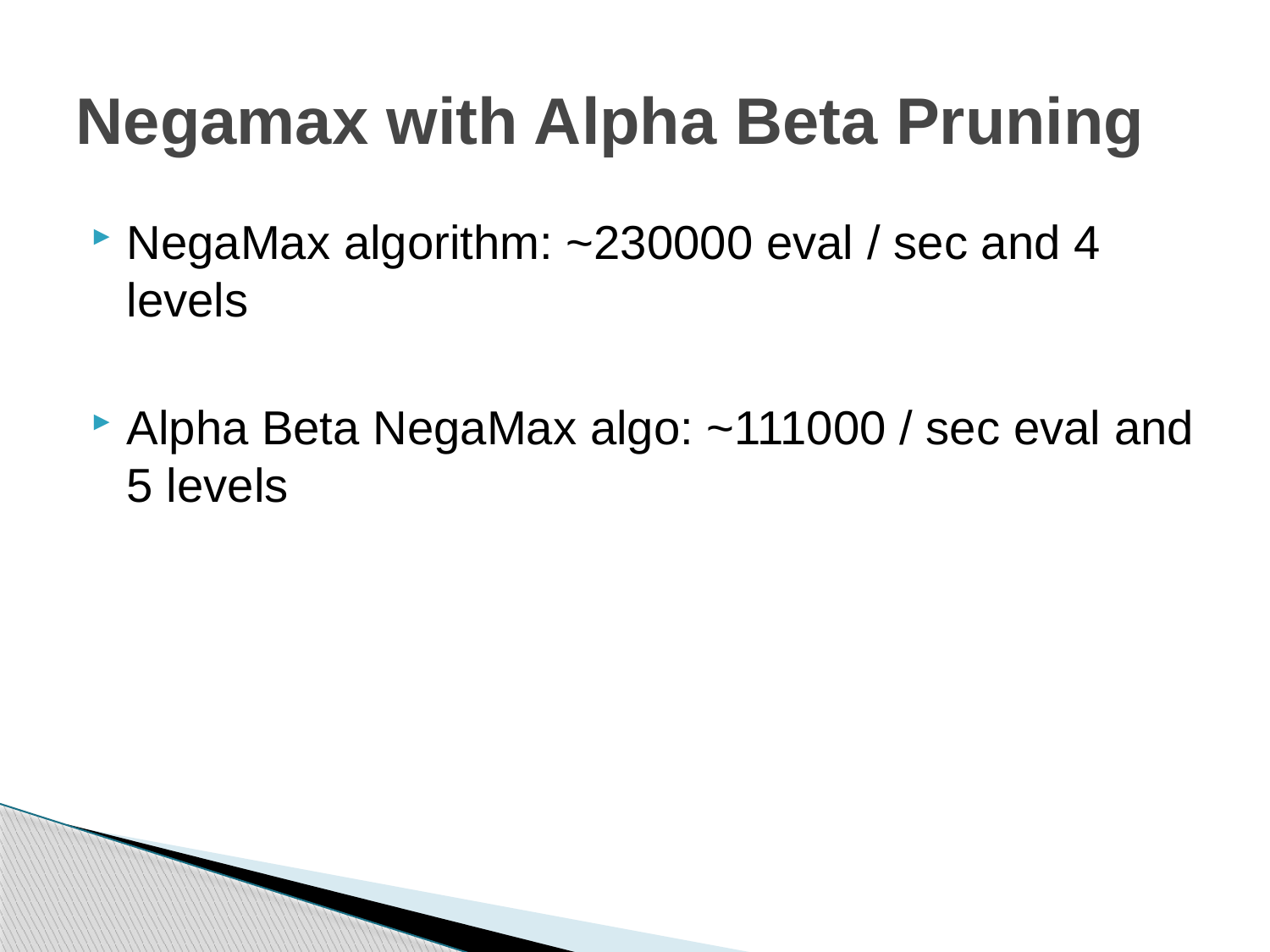

# Negamax with Alpha Beta Pruning
NegaMax algorithm: ~230000 eval / sec and 4 levels

Alpha Beta NegaMax algo: ~111000 / sec eval and 5 levels